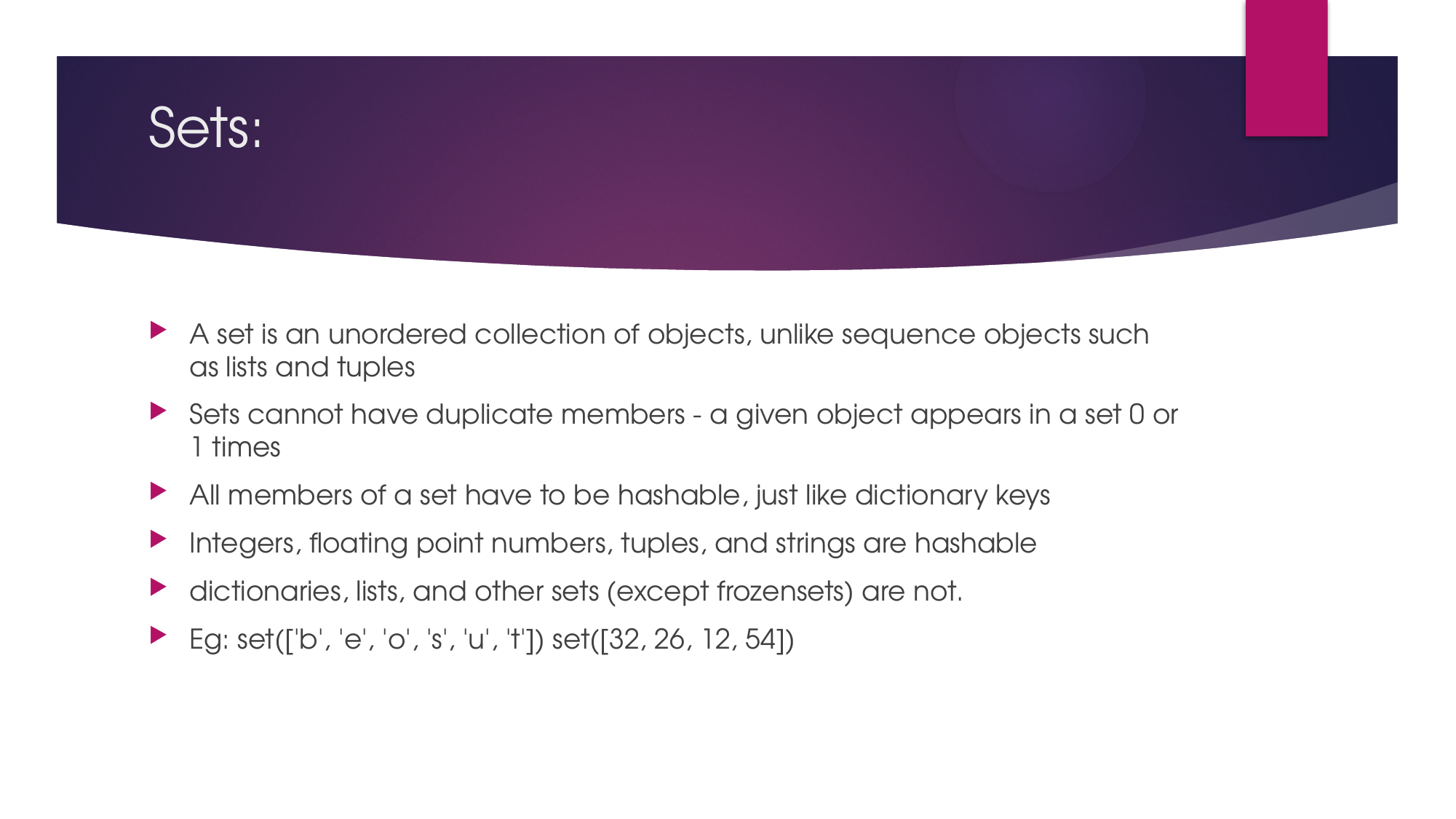

# Sets:
A set is an unordered collection of objects, unlike sequence objects such as lists and tuples
Sets cannot have duplicate members - a given object appears in a set 0 or 1 times
All members of a set have to be hashable, just like dictionary keys
Integers, floating point numbers, tuples, and strings are hashable
dictionaries, lists, and other sets (except frozensets) are not.
Eg: set(['b', 'e', 'o', 's', 'u', 't']) set([32, 26, 12, 54])